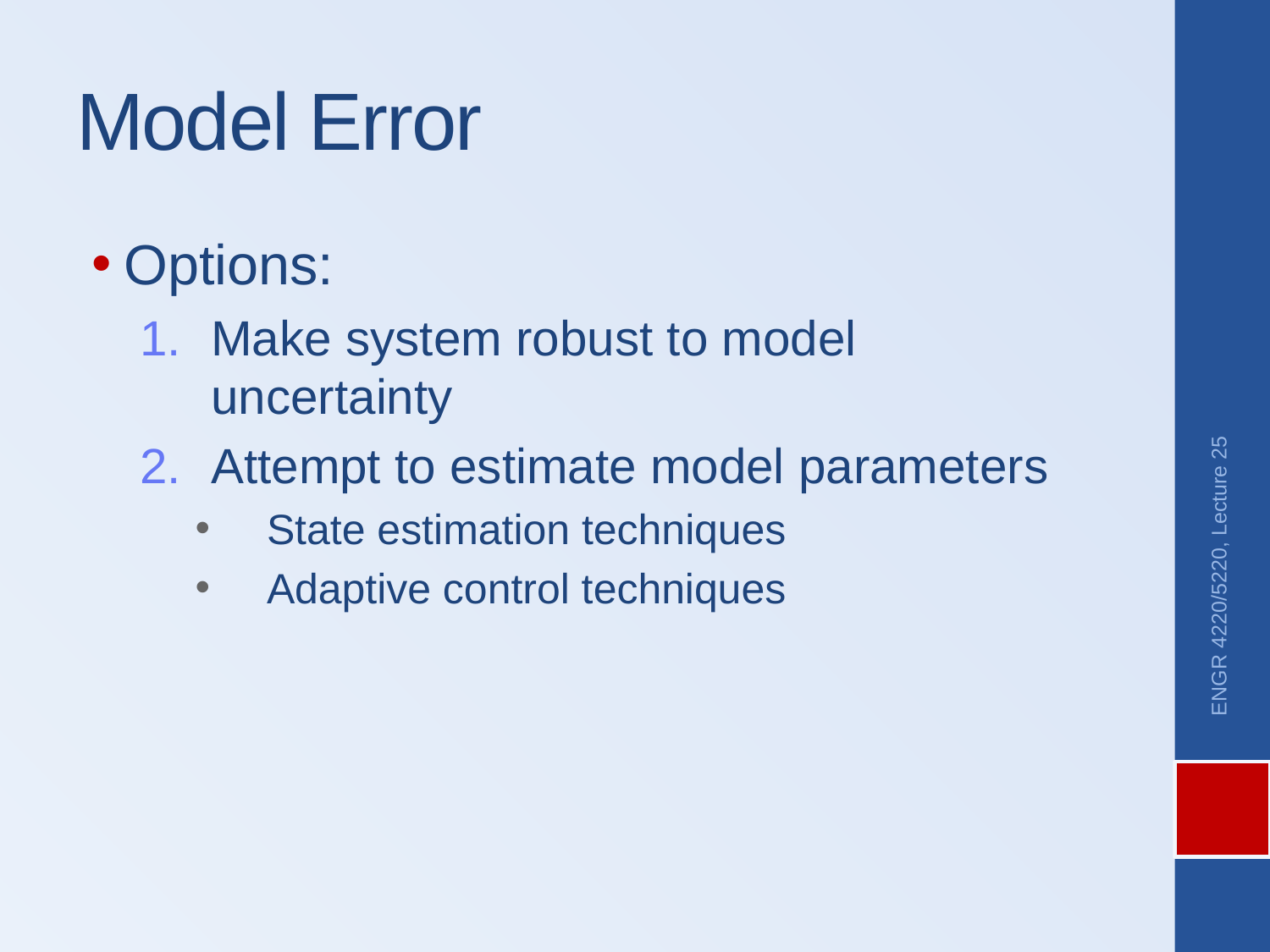

# Model Error
Options:
Make system robust to model uncertainty
Attempt to estimate model parameters
State estimation techniques
Adaptive control techniques

ENGR 4220/5220, Lecture 25